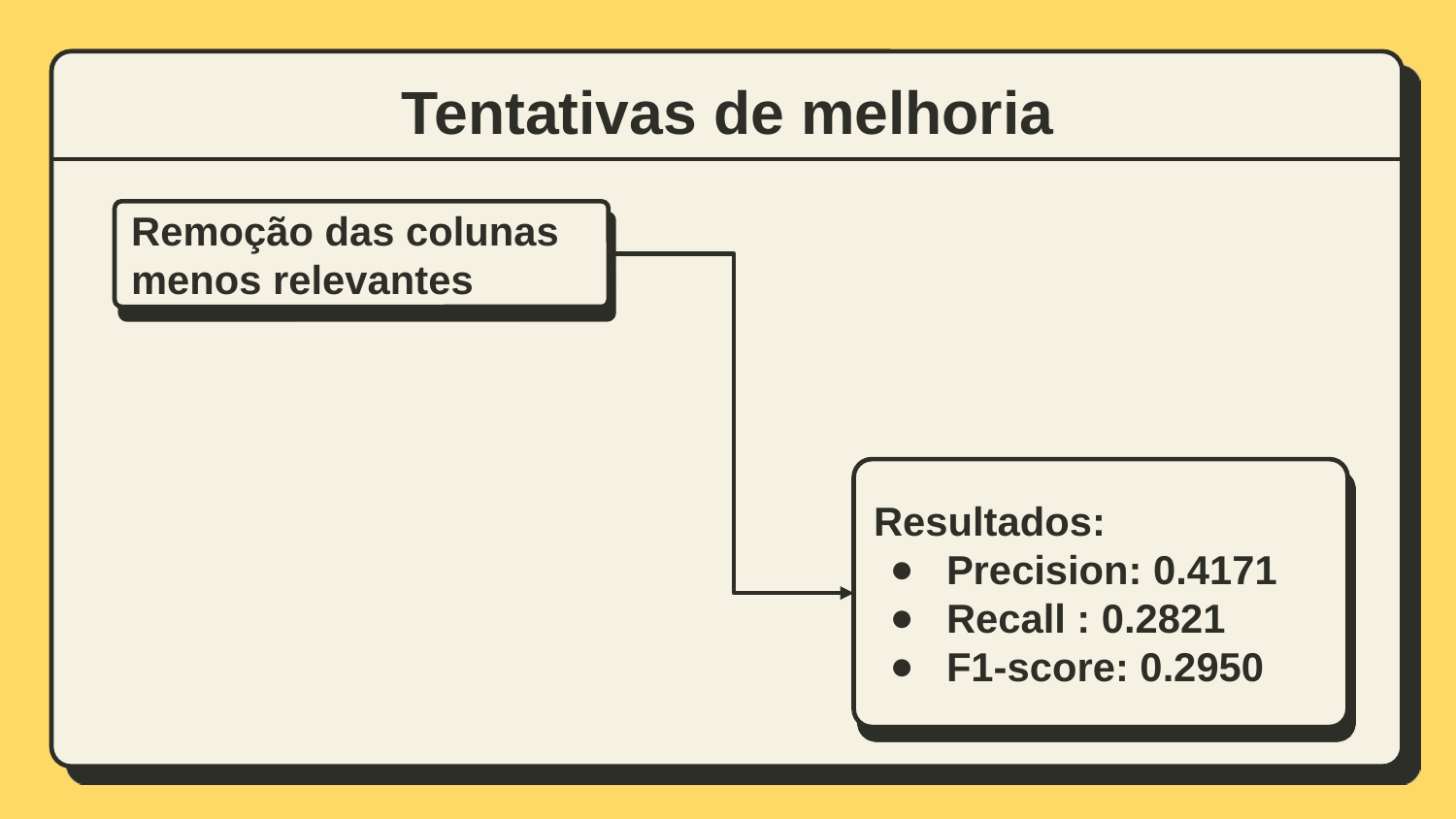

# Tentativas de melhoria
Remoção das colunas menos relevantes
Resultados:
Precision: 0.4171
Recall : 0.2821
F1-score: 0.2950